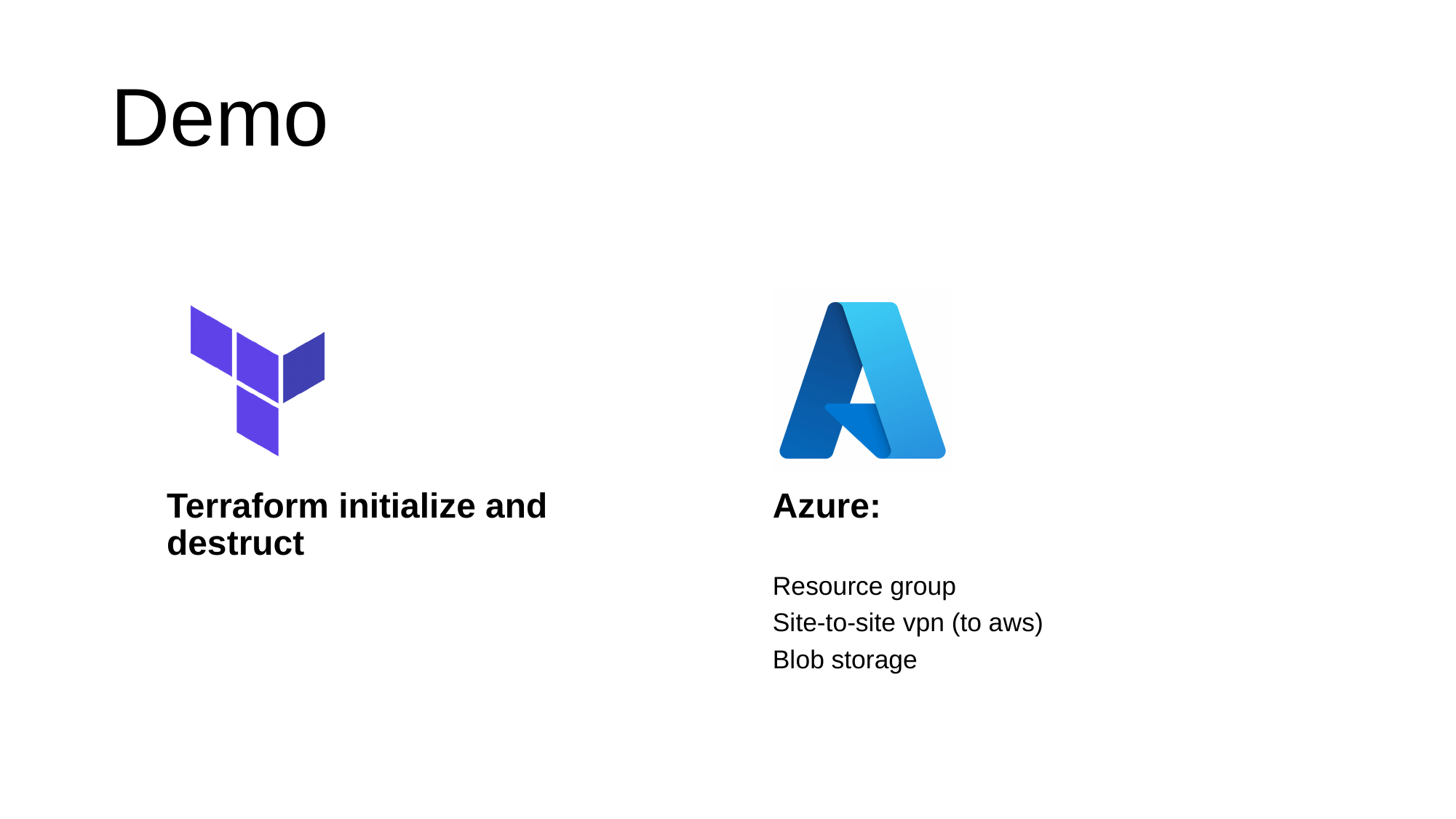

# Demo
Terraform initialize and destruct
Azure:
Resource group
Site-to-site vpn (to aws)
Blob storage